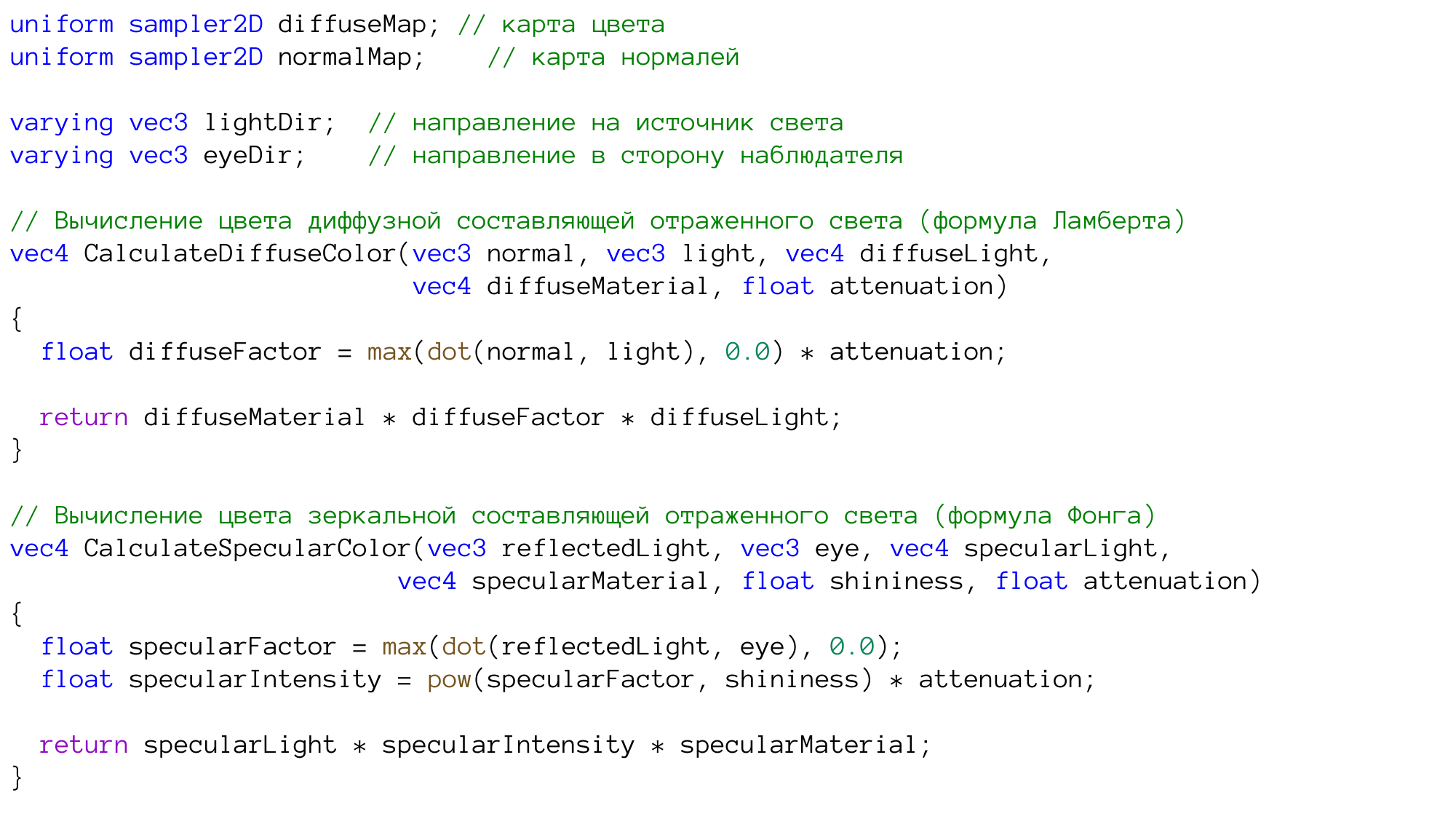

uniform sampler2D diffuseMap; // карта цвета
uniform sampler2D normalMap;    // карта нормалей

varying vec3 lightDir;  // направление на источник света
varying vec3 eyeDir;    // направление в сторону наблюдателя

// Вычисление цвета диффузной составляющей отраженного света (формула Ламберта)
vec4 CalculateDiffuseColor(vec3 normal, vec3 light, vec4 diffuseLight,
                           vec4 diffuseMaterial, float attenuation)
{
  float diffuseFactor = max(dot(normal, light), 0.0) * attenuation;

  return diffuseMaterial * diffuseFactor * diffuseLight;
}

// Вычисление цвета зеркальной составляющей отраженного света (формула Фонга)
vec4 CalculateSpecularColor(vec3 reflectedLight, vec3 eye, vec4 specularLight,
                          vec4 specularMaterial, float shininess, float attenuation)
{
  float specularFactor = max(dot(reflectedLight, eye), 0.0);
  float specularIntensity = pow(specularFactor, shininess) * attenuation;

  return specularLight * specularIntensity * specularMaterial;
}